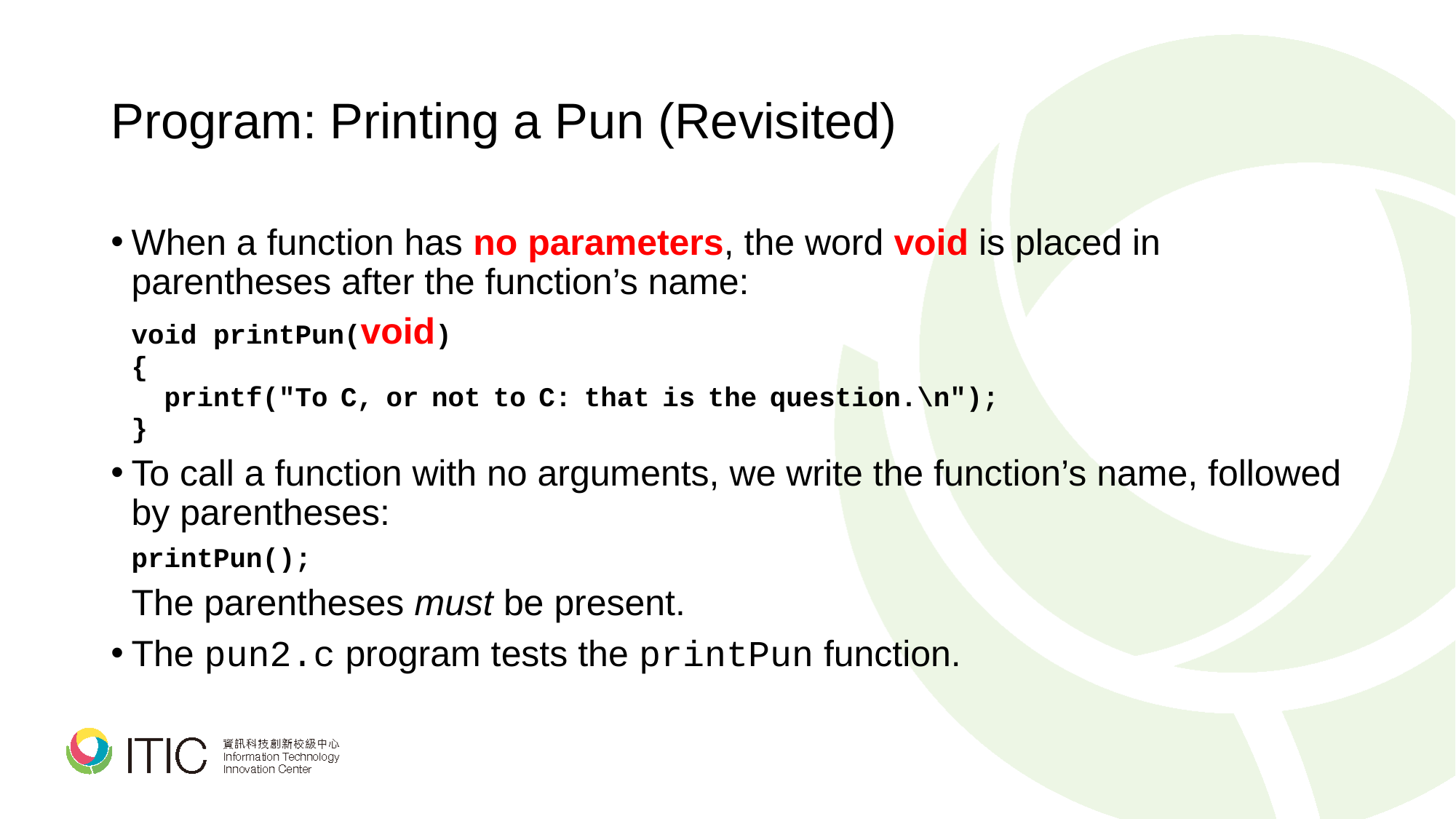

# Program: Printing a Pun (Revisited)
When a function has no parameters, the word void is placed in parentheses after the function’s name:
	void printPun(void)
	{
	  printf("To C, or not to C: that is the question.\n");
	}
To call a function with no arguments, we write the function’s name, followed by parentheses:
	printPun();
	The parentheses must be present.
The pun2.c program tests the printPun function.